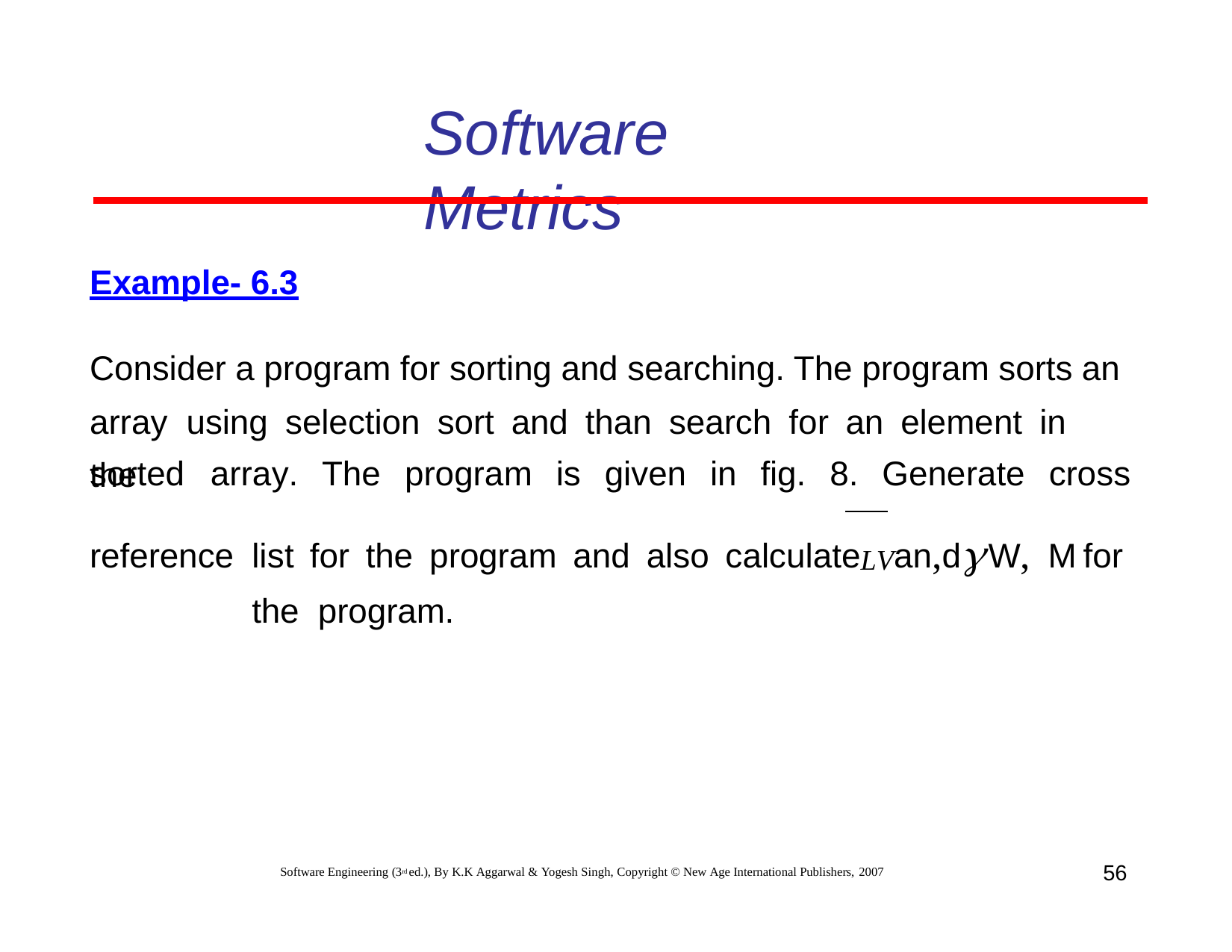

# Software Metrics

Example- 6.3

Consider a program for sorting and searching. The program sorts an  array	using	selection	sort	and	than	search	for	an	element	in	the
sorted	array.	The	program	is	given	in	fig.	8.	Generate	cross
reference	list	for	the	program	and	also	calculateLVan,dγW, M	for	the  program.

56
Software Engineering (3rd ed.), By K.K Aggarwal & Yogesh Singh, Copyright © New Age International Publishers, 2007